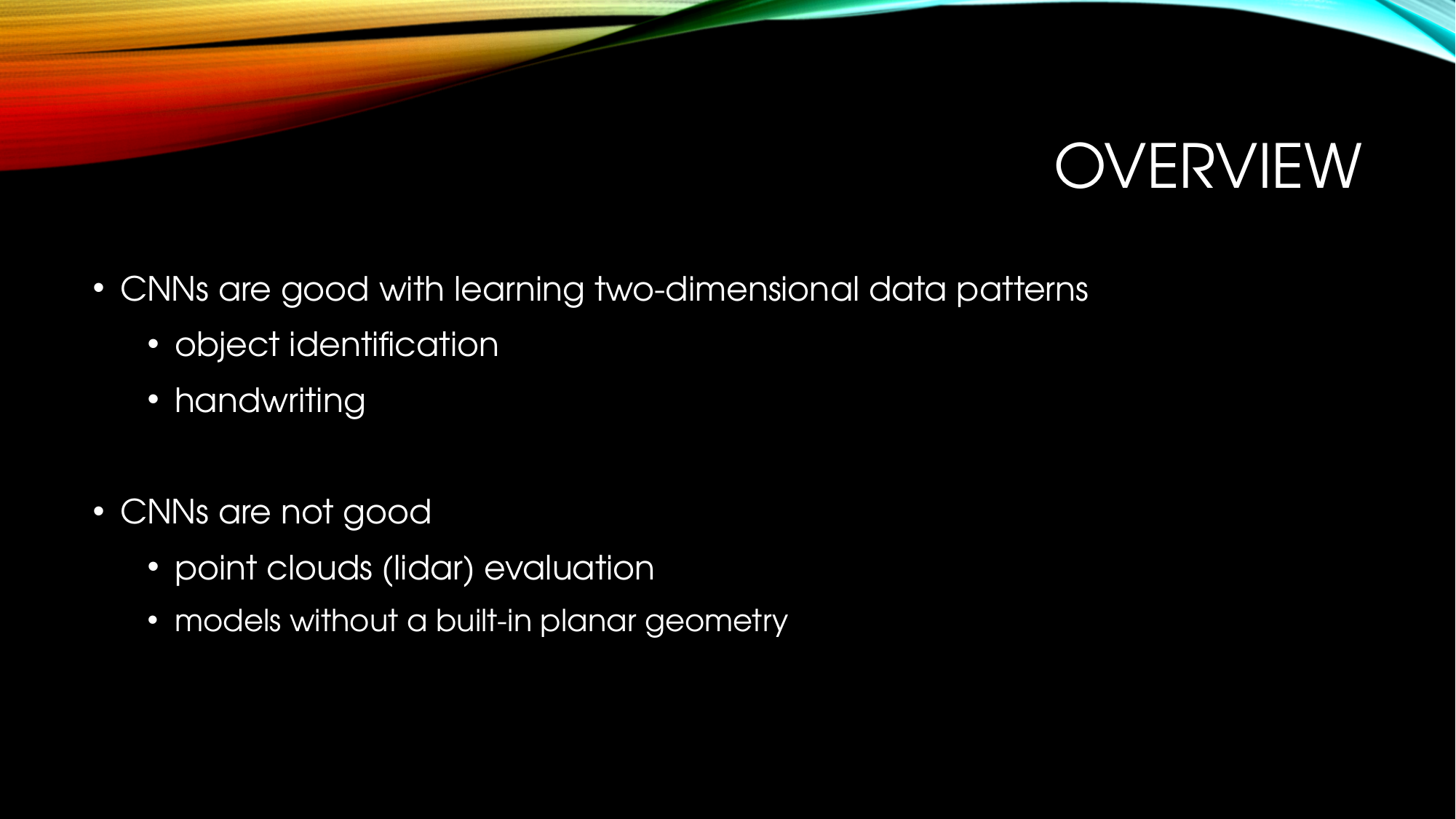

# Overview
CNNs are good with learning two-dimensional data patterns
object identification
handwriting

CNNs are not good
point clouds (lidar) evaluation
models without a built-in planar geometry